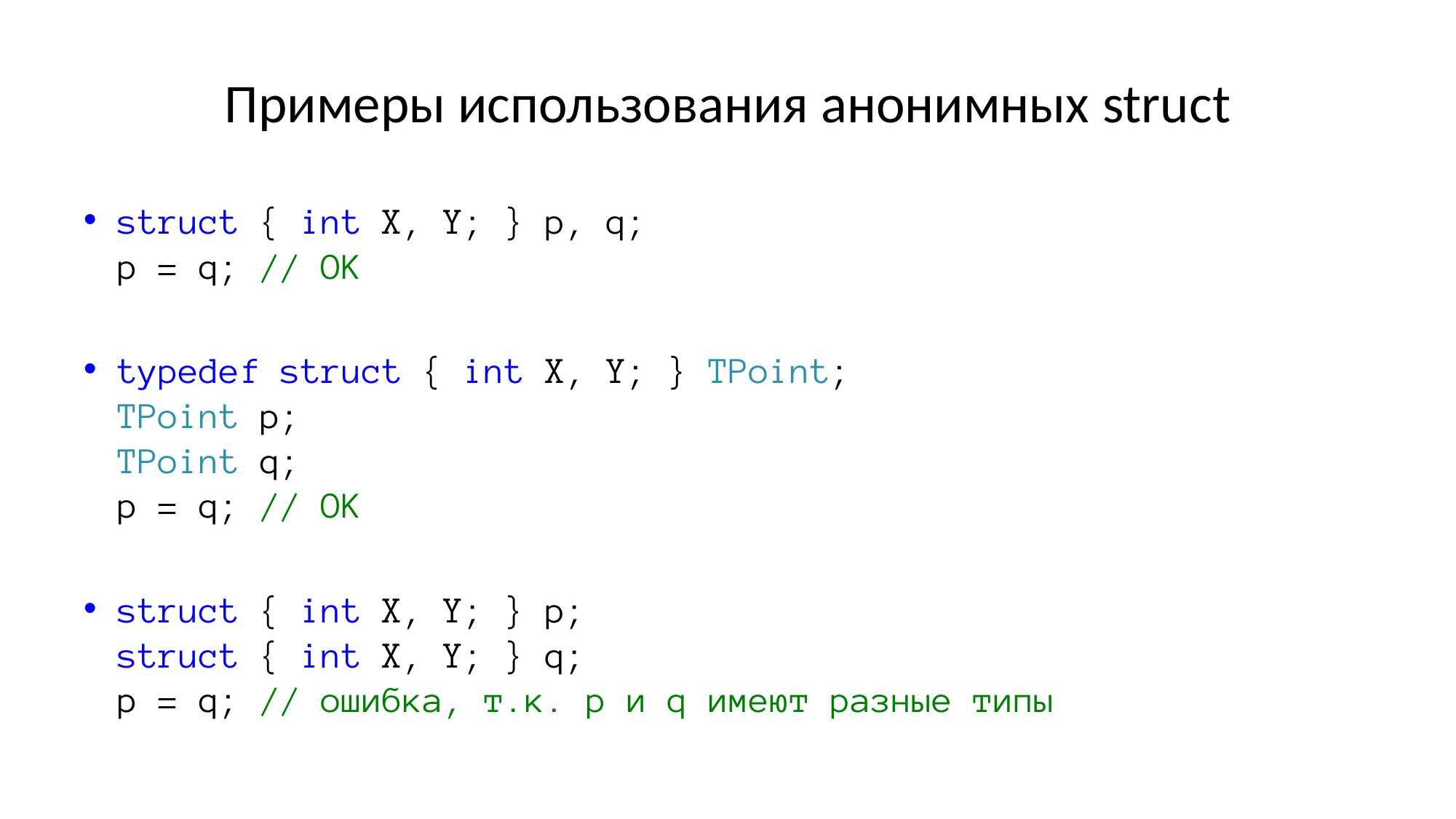

# Примеры использования анонимных struct
struct { int X, Y; } p, q;
p = q; // OK

typedef struct { int X, Y; } TPoint;
TPoint p;
TPoint q;
p = q; // ОК

struct { int X, Y; } p;
struct { int X, Y; } q;
p = q; // ошибка, т.к. p и q имеют разные типы